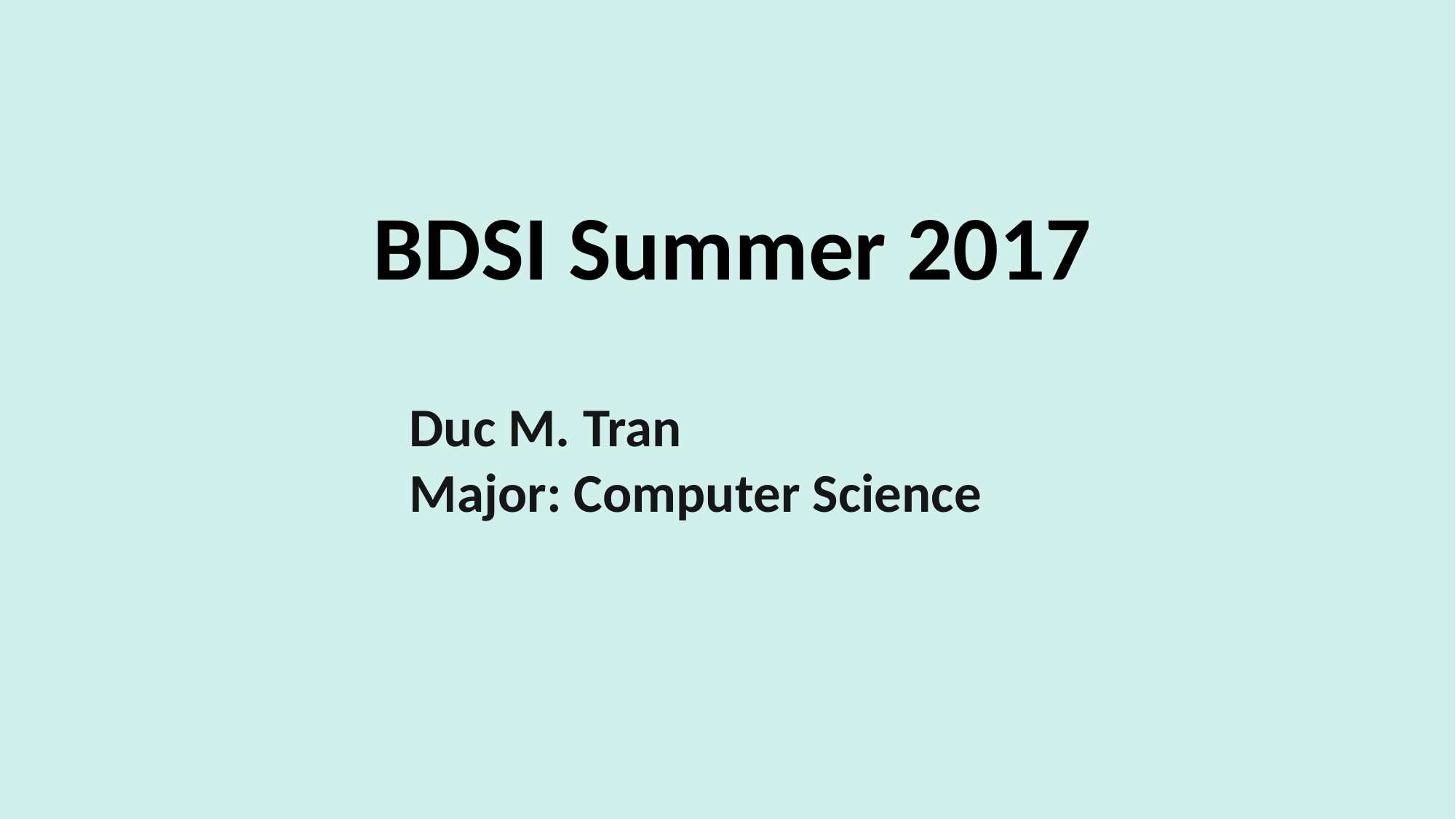

BDSI Summer 2017
Duc M. Tran
Major: Computer Science